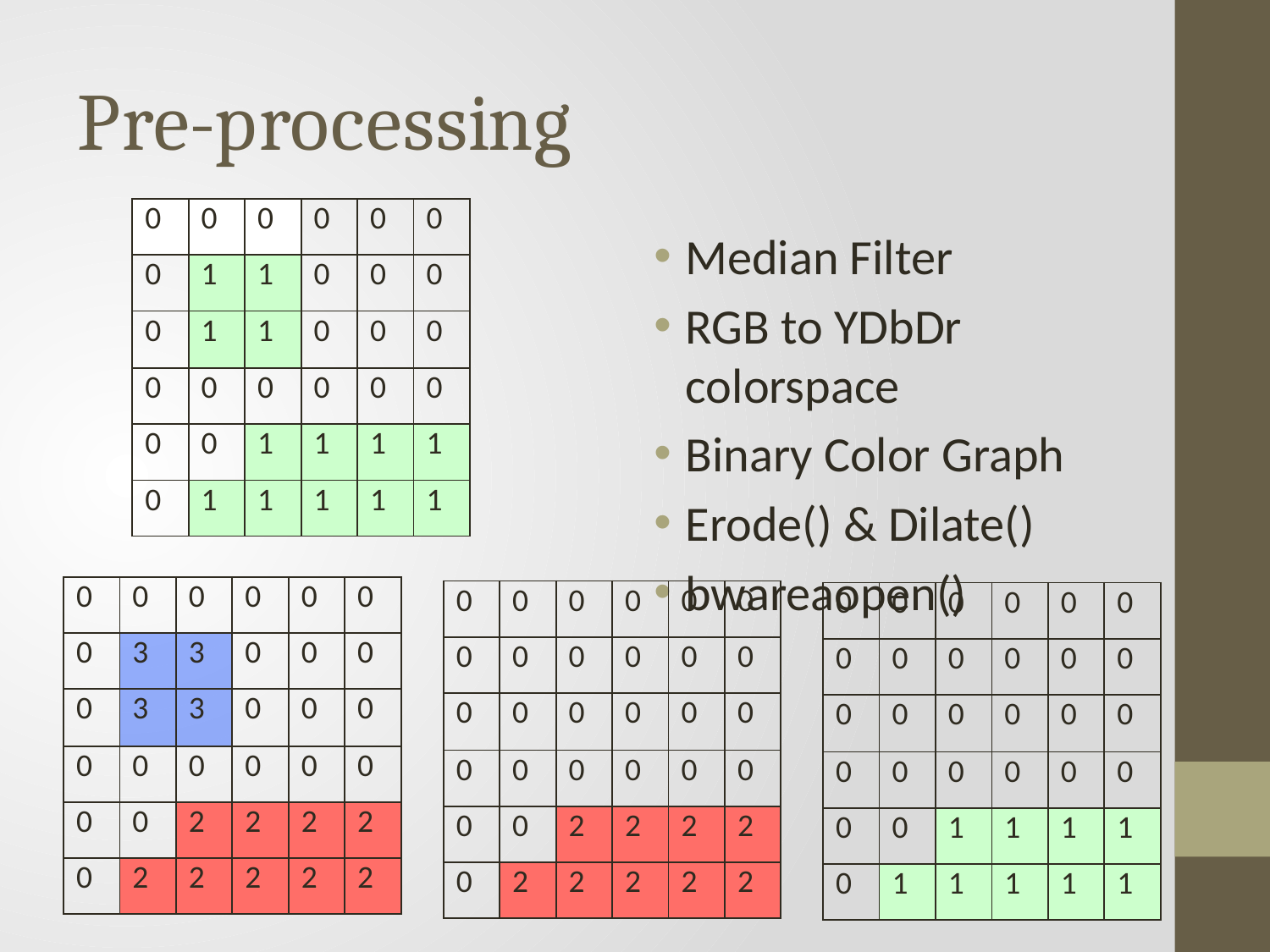

# Pre-processing
| 0 | 0 | 0 | 0 | 0 | 0 |
| --- | --- | --- | --- | --- | --- |
| 0 | 1 | 1 | 0 | 0 | 0 |
| 0 | 1 | 1 | 0 | 0 | 0 |
| 0 | 0 | 0 | 0 | 0 | 0 |
| 0 | 0 | 1 | 1 | 1 | 1 |
| 0 | 1 | 1 | 1 | 1 | 1 |
Median Filter
RGB to YDbDr colorspace
Binary Color Graph
Erode() & Dilate()
bwareaopen()
| 0 | 0 | 0 | 0 | 0 | 0 |
| --- | --- | --- | --- | --- | --- |
| 0 | 3 | 3 | 0 | 0 | 0 |
| 0 | 3 | 3 | 0 | 0 | 0 |
| 0 | 0 | 0 | 0 | 0 | 0 |
| 0 | 0 | 2 | 2 | 2 | 2 |
| 0 | 2 | 2 | 2 | 2 | 2 |
| 0 | 0 | 0 | 0 | 0 | 0 |
| --- | --- | --- | --- | --- | --- |
| 0 | 0 | 0 | 0 | 0 | 0 |
| 0 | 0 | 0 | 0 | 0 | 0 |
| 0 | 0 | 0 | 0 | 0 | 0 |
| 0 | 0 | 2 | 2 | 2 | 2 |
| 0 | 2 | 2 | 2 | 2 | 2 |
| 0 | 0 | 0 | 0 | 0 | 0 |
| --- | --- | --- | --- | --- | --- |
| 0 | 0 | 0 | 0 | 0 | 0 |
| 0 | 0 | 0 | 0 | 0 | 0 |
| 0 | 0 | 0 | 0 | 0 | 0 |
| 0 | 0 | 1 | 1 | 1 | 1 |
| 0 | 1 | 1 | 1 | 1 | 1 |